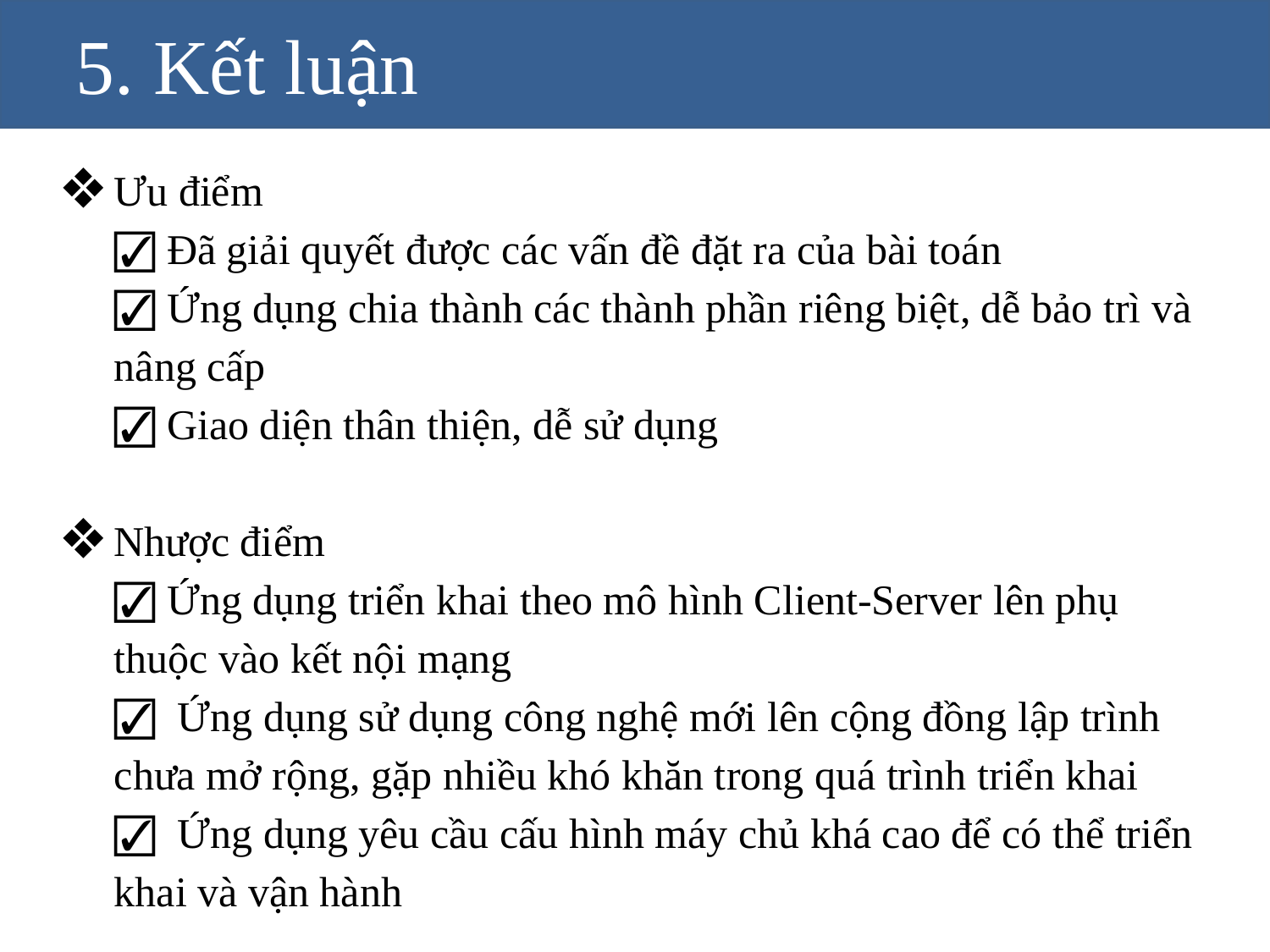

5. Kết luận
Ưu điểm
☑ Đã giải quyết được các vấn đề đặt ra của bài toán
☑ Ứng dụng chia thành các thành phần riêng biệt, dễ bảo trì và nâng cấp
☑ Giao diện thân thiện, dễ sử dụng

Nhược điểm
☑ Ứng dụng triển khai theo mô hình Client-Server lên phụ thuộc vào kết nội mạng
☑  Ứng dụng sử dụng công nghệ mới lên cộng đồng lập trình chưa mở rộng, gặp nhiều khó khăn trong quá trình triển khai
☑  Ứng dụng yêu cầu cấu hình máy chủ khá cao để có thể triển khai và vận hành